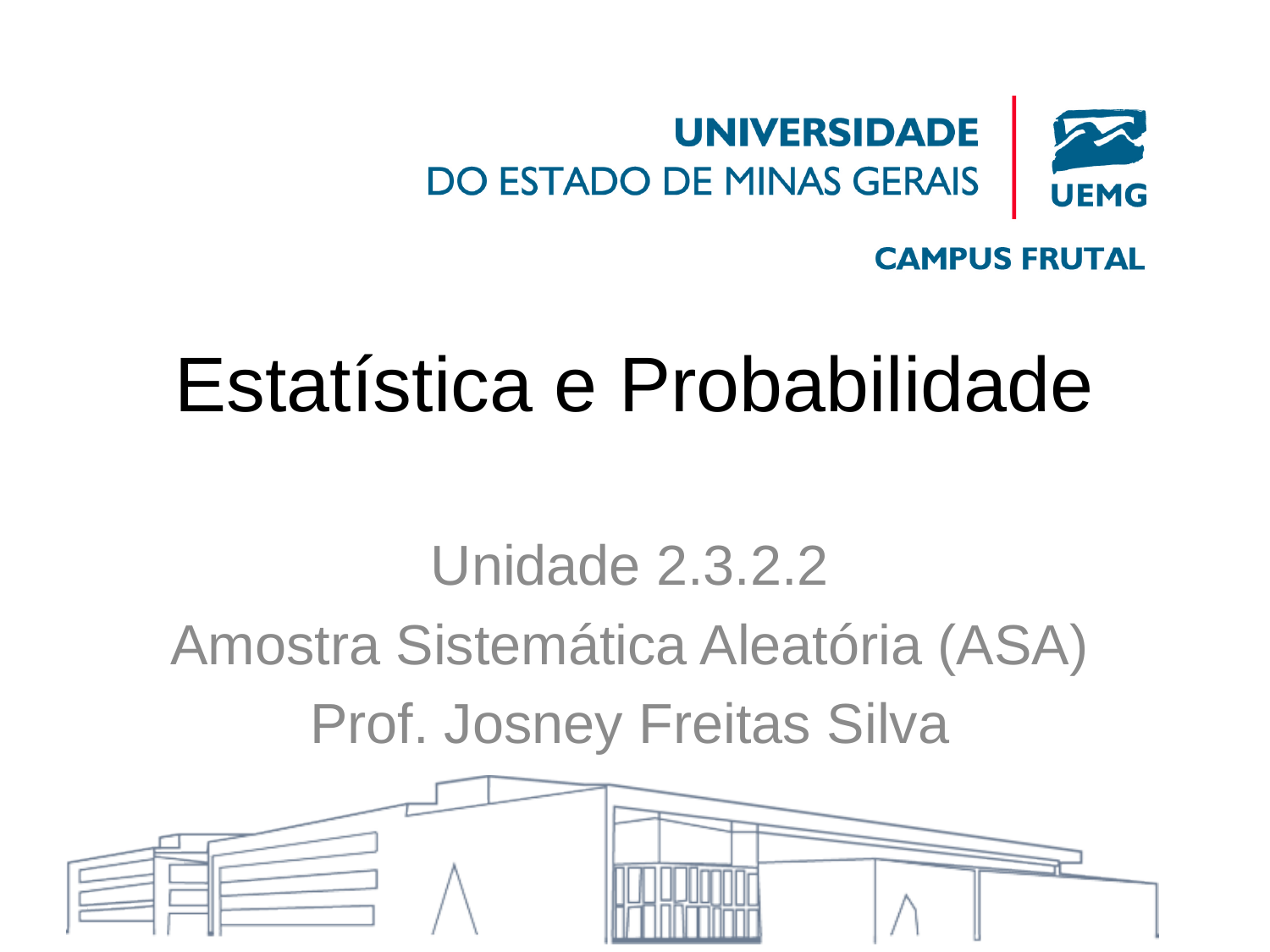

# Estatística e Probabilidade
Unidade 2.3.2.2
Amostra Sistemática Aleatória (ASA)
Prof. Josney Freitas Silva